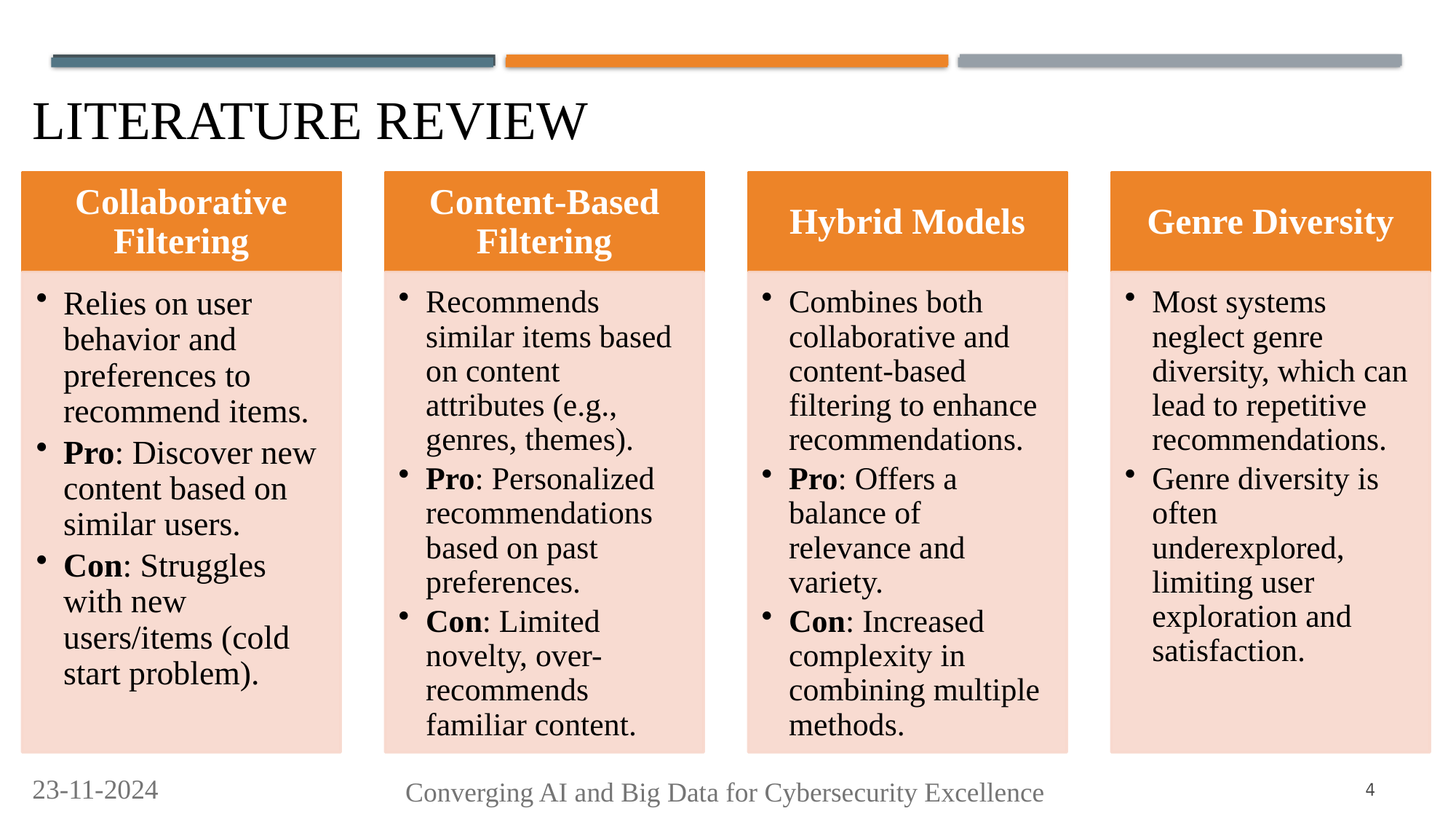

# LITERATURE REVIEW
Collaborative Filtering
Relies on user behavior and preferences to recommend items.
Pro: Discover new content based on similar users.
Con: Struggles with new users/items (cold start problem).
Content-Based Filtering
Recommends similar items based on content attributes (e.g., genres, themes).
Pro: Personalized recommendations based on past preferences.
Con: Limited novelty, over-recommends familiar content.
Hybrid Models
Combines both collaborative and content-based filtering to enhance recommendations.
Pro: Offers a balance of relevance and variety.
Con: Increased complexity in combining multiple methods.
Genre Diversity
Most systems neglect genre diversity, which can lead to repetitive recommendations.
Genre diversity is often underexplored, limiting user exploration and satisfaction.
23-11-2024
4
Converging AI and Big Data for Cybersecurity Excellence